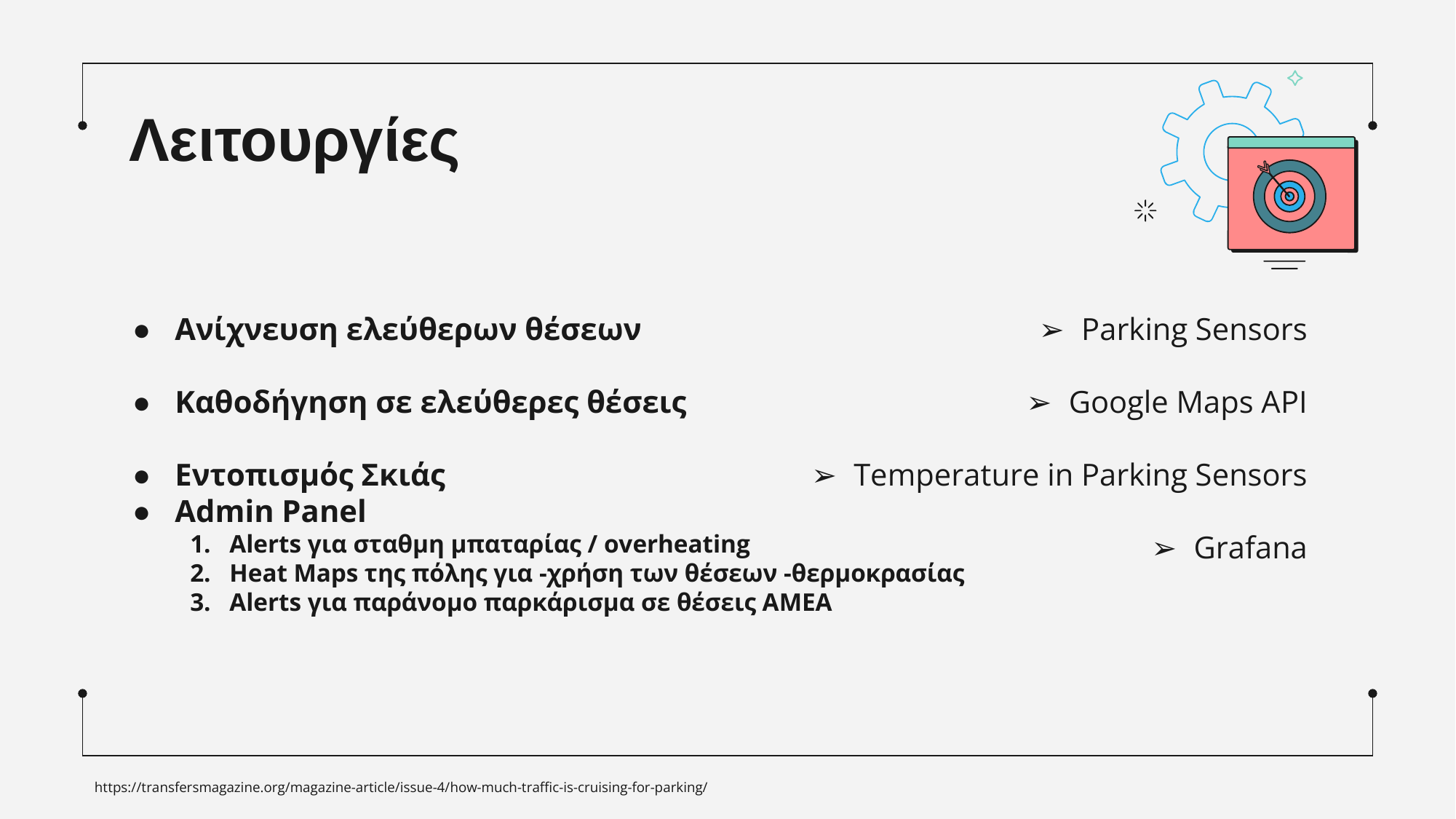

# Λειτουργίες
Ανίχνευση ελεύθερων θέσεων
Καθοδήγηση σε ελεύθερες θέσεις
Εντοπισμός Σκιάς
Admin Panel
Alerts για σταθμη μπαταρίας / overheating
Heat Maps της πόλης για -χρήση των θέσεων -θερμοκρασίας
Alerts για παράνομο παρκάρισμα σε θέσεις ΑΜEΑ

Parking Sensors
Google Maps API
Temperature in Parking Sensors
Grafana
https://transfersmagazine.org/magazine-article/issue-4/how-much-traffic-is-cruising-for-parking/